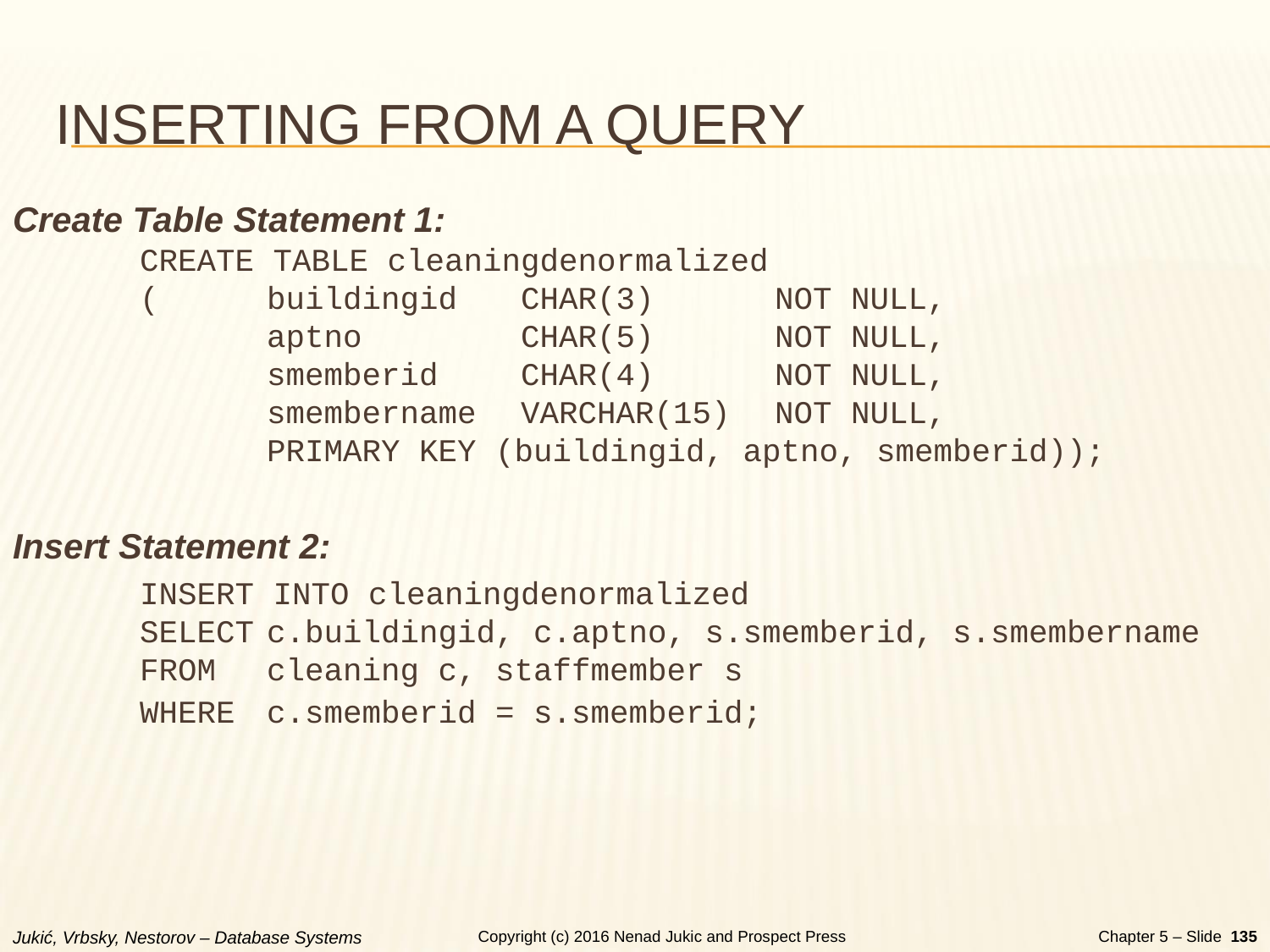

# INSERTING FROM A QUERY
Create Table Statement 1:
	CREATE TABLE cleaningdenormalized
	( 	buildingid 	CHAR(3) 	NOT NULL,
		aptno 		CHAR(5) 	NOT NULL,
		smemberid 	CHAR(4) 	NOT NULL,
		smembername 	VARCHAR(15) 	NOT NULL,
		PRIMARY KEY (buildingid, aptno, smemberid));

Insert Statement 2:
	INSERT INTO cleaningdenormalized
	SELECT	c.buildingid, c.aptno, s.smemberid, s.smembername
	FROM 	cleaning c, staffmember s
	WHERE 	c.smemberid = s.smemberid;
Jukić, Vrbsky, Nestorov – Database Systems
Chapter 5 – Slide  135